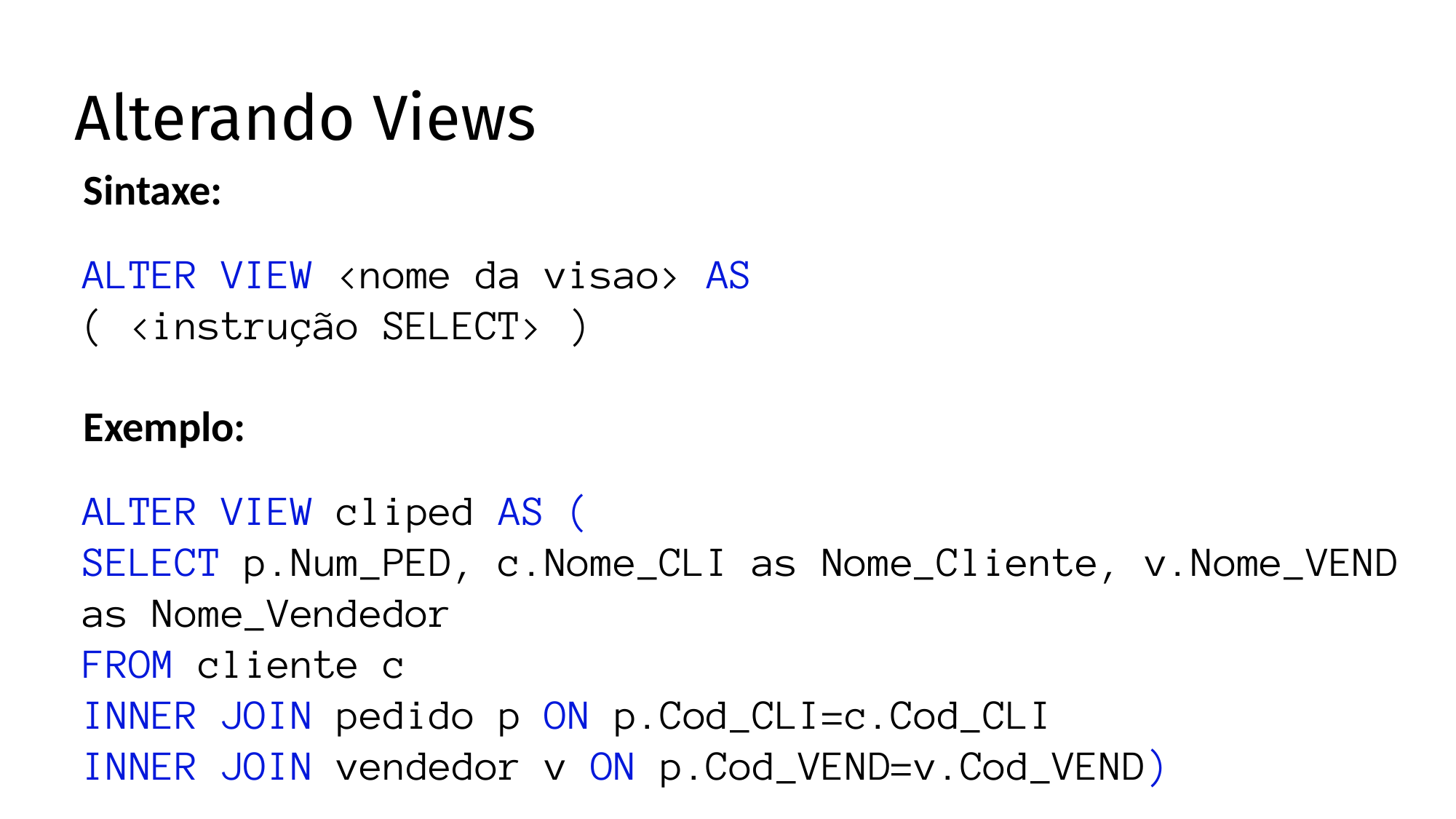

# Alterando Views
Sintaxe:

ALTER VIEW <nome da visao> AS
( <instrução SELECT> )

Exemplo:

ALTER VIEW cliped AS (
SELECT p.Num_PED, c.Nome_CLI as Nome_Cliente, v.Nome_VEND as Nome_Vendedor
FROM cliente c
INNER JOIN pedido p ON p.Cod_CLI=c.Cod_CLI
INNER JOIN vendedor v ON p.Cod_VEND=v.Cod_VEND)